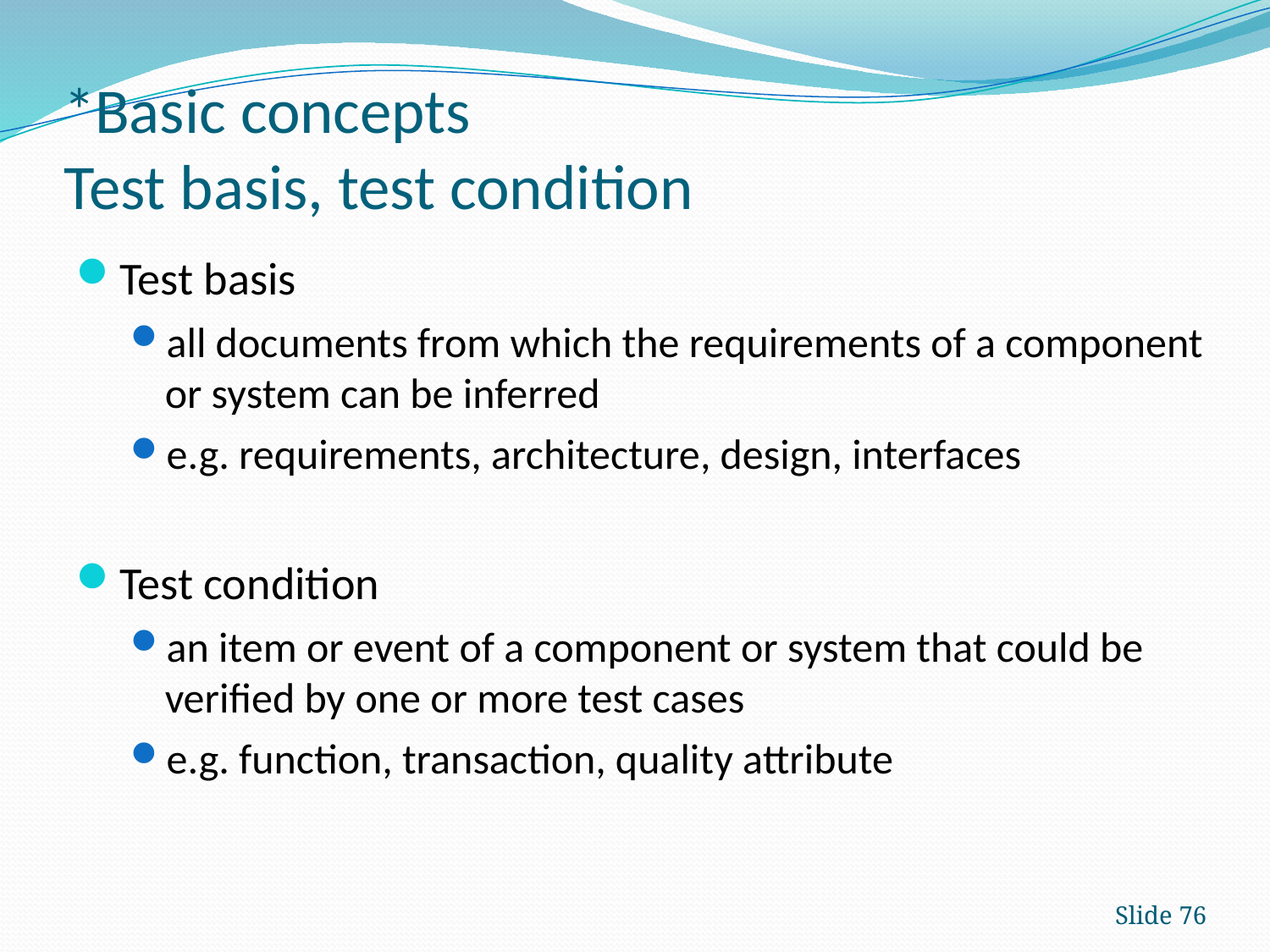

# *Basic concepts Test basis, test condition
Test basis
all documents from which the requirements of a component or system can be inferred
e.g. requirements, architecture, design, interfaces

Test condition
an item or event of a component or system that could be verified by one or more test cases
e.g. function, transaction, quality attribute
Slide 76